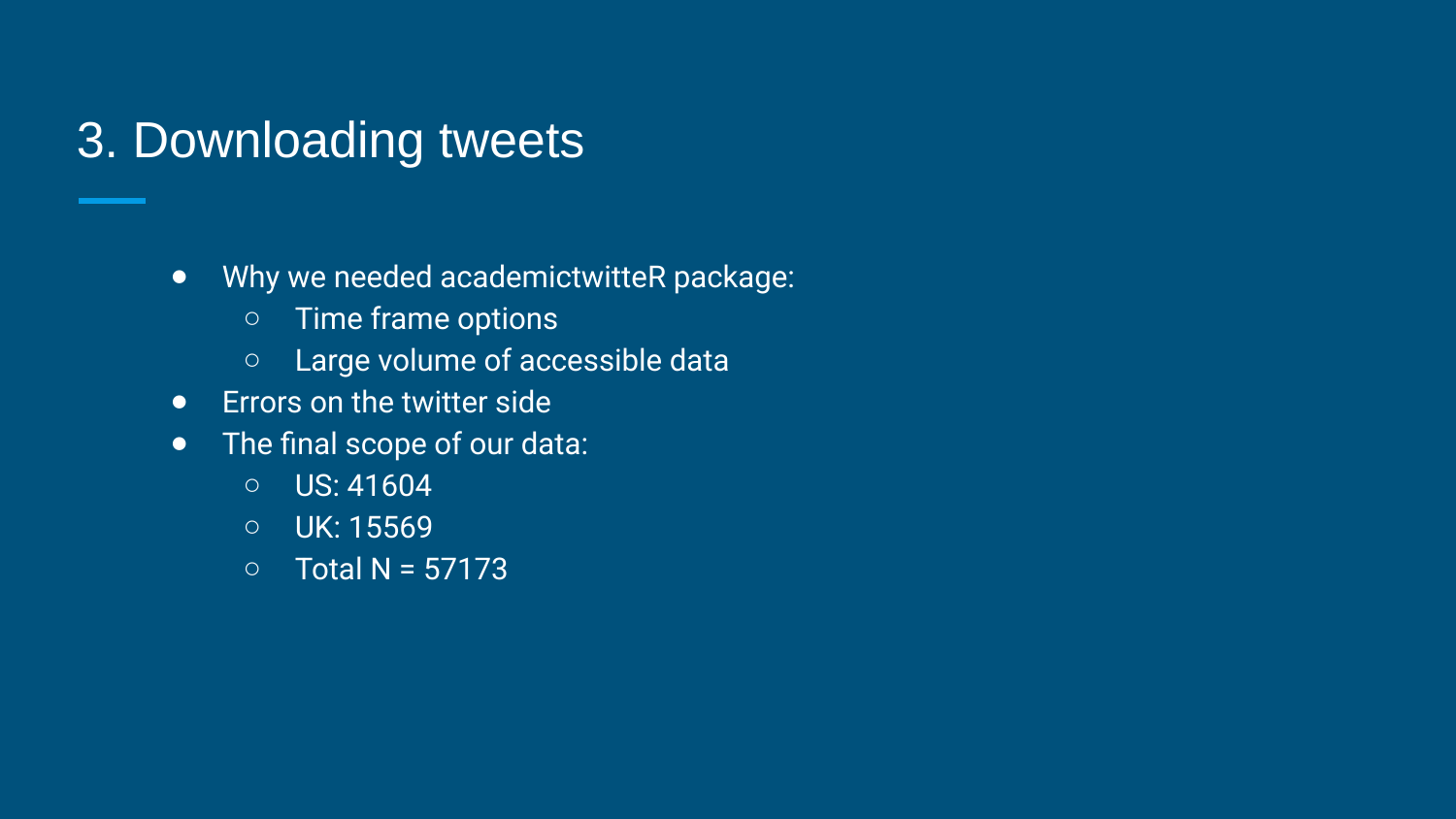

# 3. Downloading tweets
Why we needed academictwitteR package:
Time frame options
Large volume of accessible data
Errors on the twitter side
The final scope of our data:
US: 41604
UK: 15569
Total N = 57173